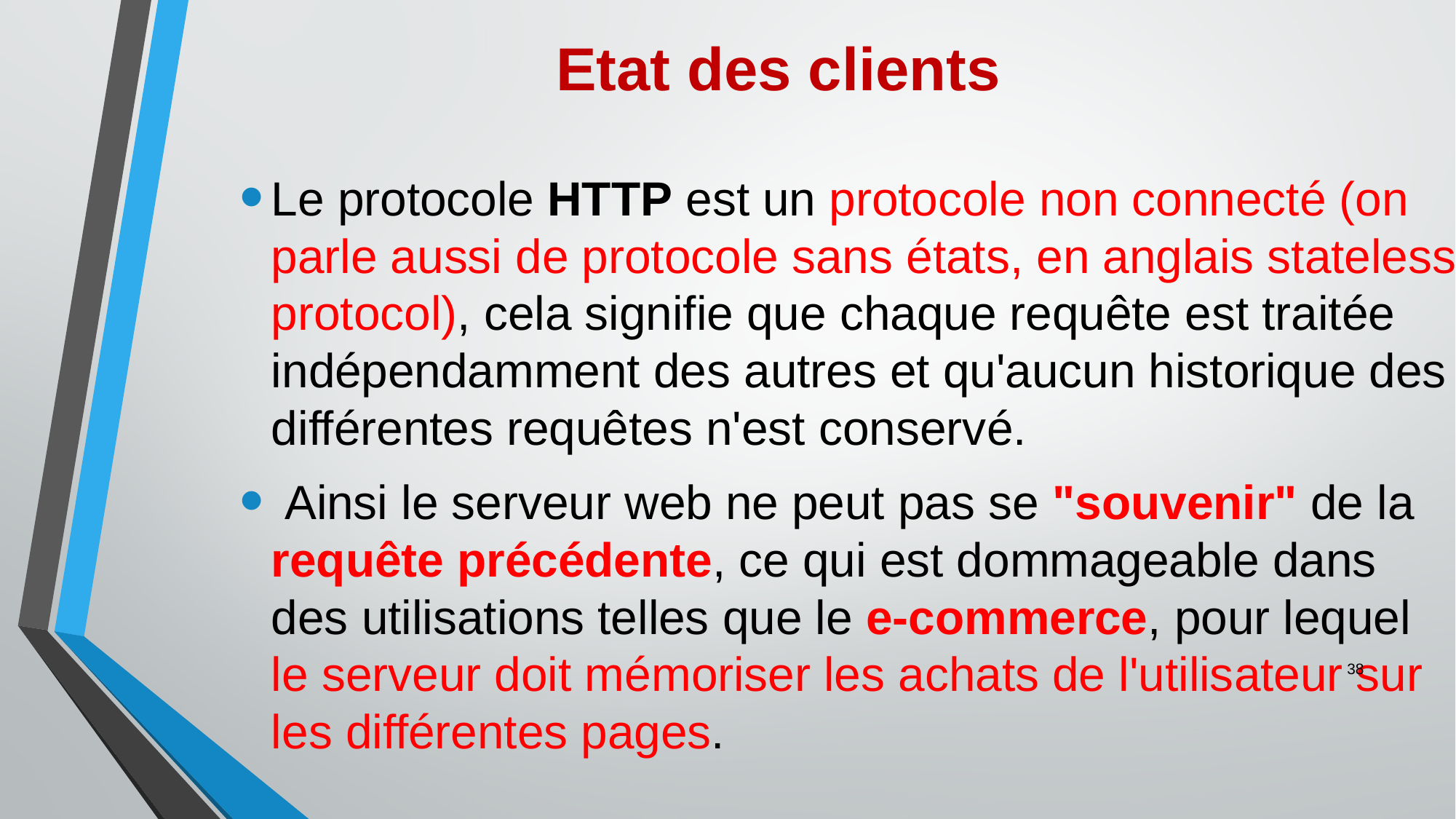

# Etat des clients
Le protocole HTTP est un protocole non connecté (on parle aussi de protocole sans états, en anglais stateless protocol), cela signifie que chaque requête est traitée indépendamment des autres et qu'aucun historique des différentes requêtes n'est conservé.
 Ainsi le serveur web ne peut pas se "souvenir" de la requête précédente, ce qui est dommageable dans des utilisations telles que le e-commerce, pour lequel le serveur doit mémoriser les achats de l'utilisateur sur les différentes pages.
38